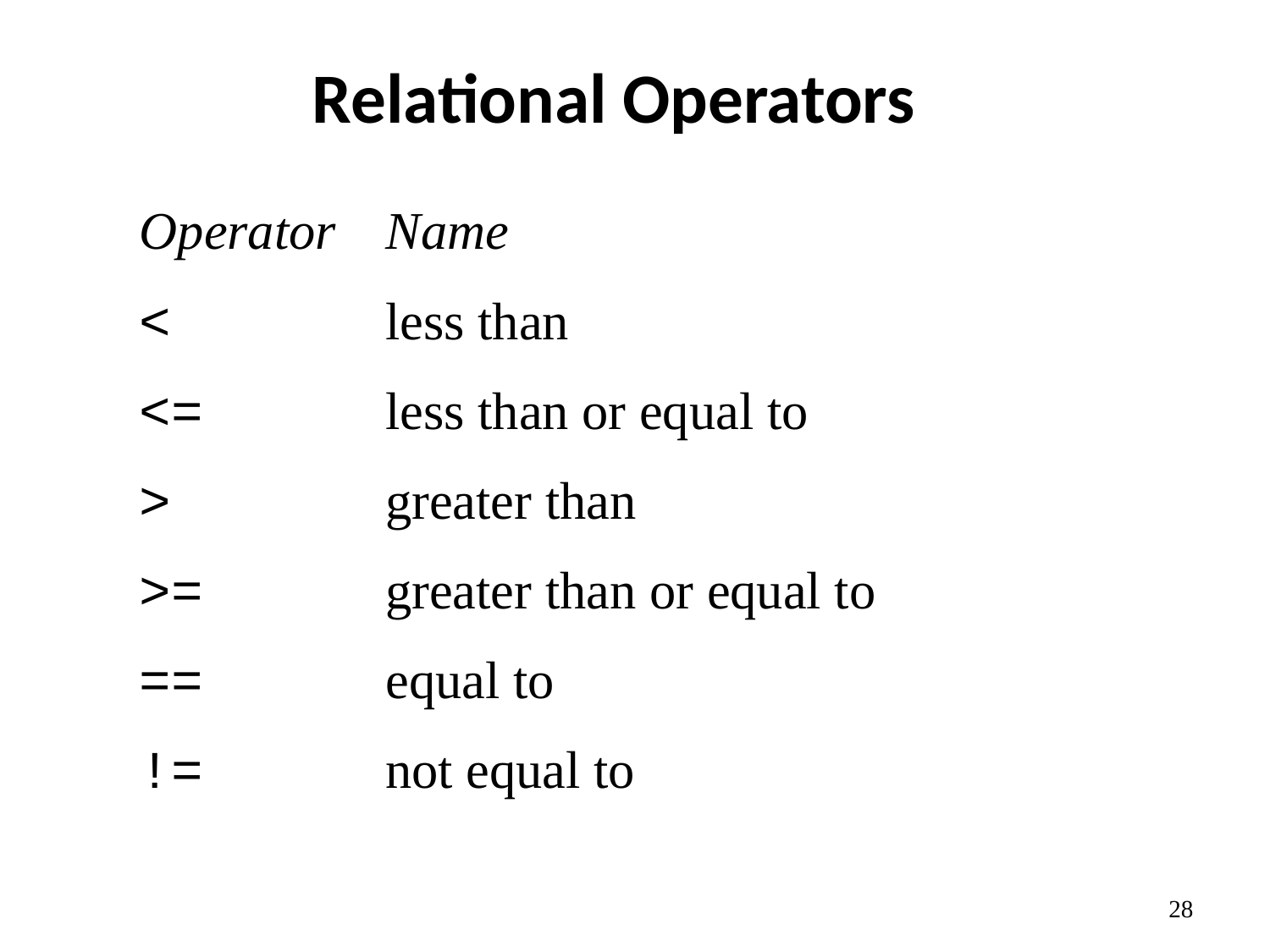

# Relational Operators
Operator 	Name
<	less than
<=	less than or equal to
>	greater than
>=	greater than or equal to
==	equal to
!=	not equal to
28